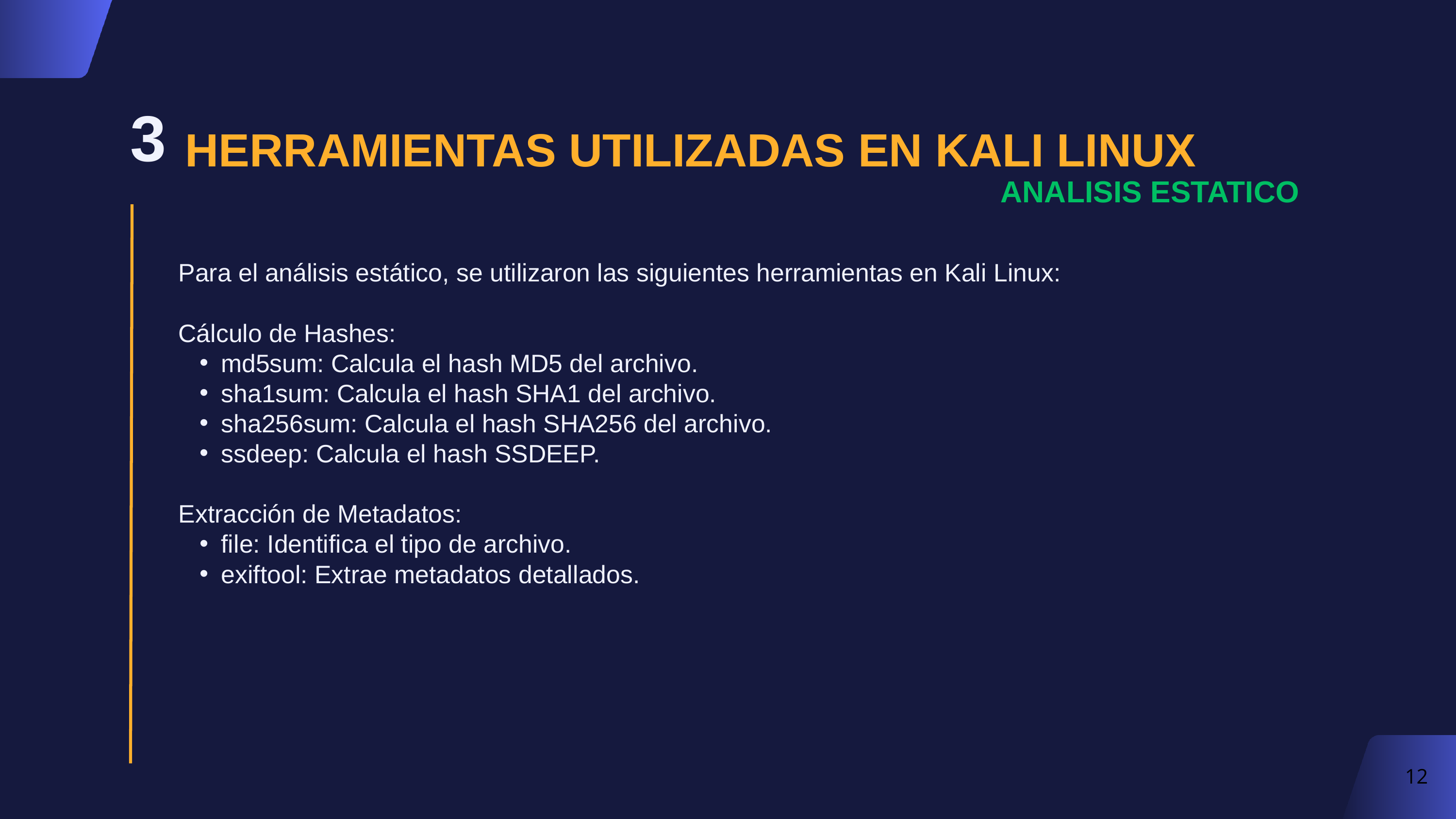

3
HERRAMIENTAS UTILIZADAS EN KALI LINUX

ANALISIS ESTATICO

Para el análisis estático, se utilizaron las siguientes herramientas en Kali Linux:

Cálculo de Hashes:
md5sum: Calcula el hash MD5 del archivo.
sha1sum: Calcula el hash SHA1 del archivo.
sha256sum: Calcula el hash SHA256 del archivo.
ssdeep: Calcula el hash SSDEEP.

Extracción de Metadatos:
file: Identifica el tipo de archivo.
exiftool: Extrae metadatos detallados.

12